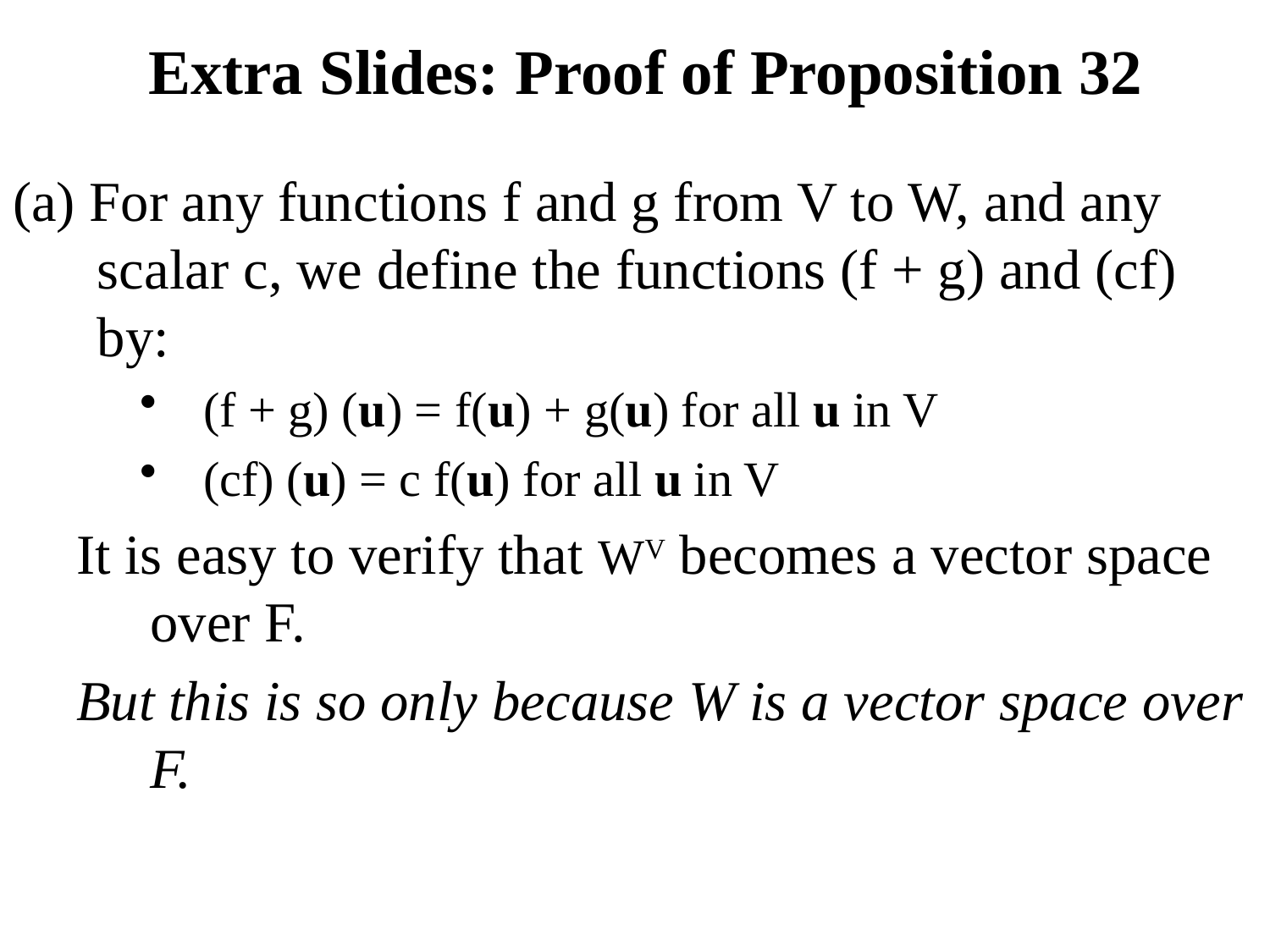

# Extra Slides: Proof of Proposition 32
(a) For any functions f and g from V to W, and any scalar c, we define the functions (f + g) and (cf) by:
(f + g) (u) = f(u) + g(u) for all u in V
(cf) (u) = c f(u) for all u in V
It is easy to verify that WV becomes a vector space over F.
But this is so only because W is a vector space over F.